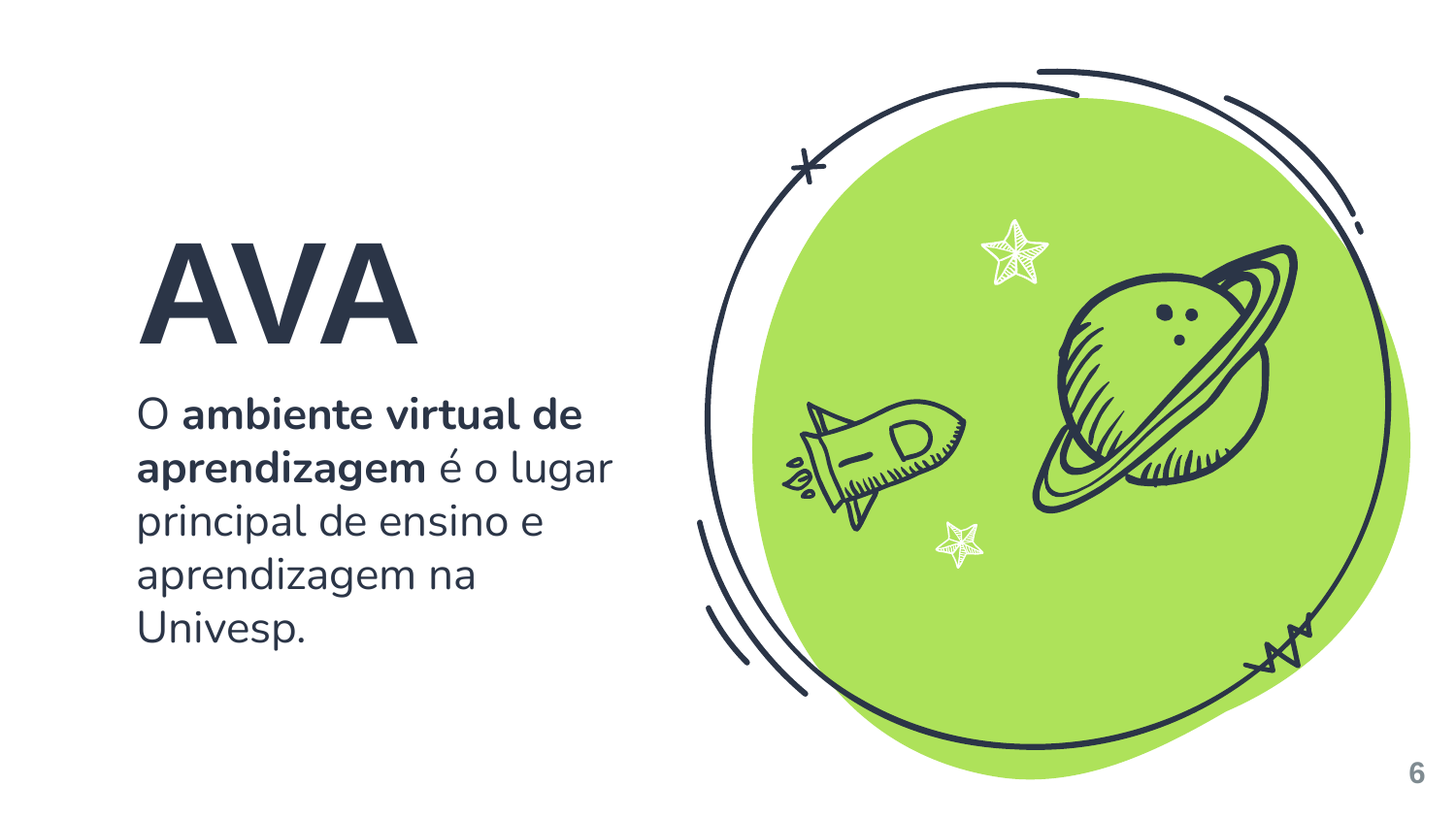

AVA

O ambiente virtual de aprendizagem é o lugar principal de ensino e aprendizagem na Univesp.

6